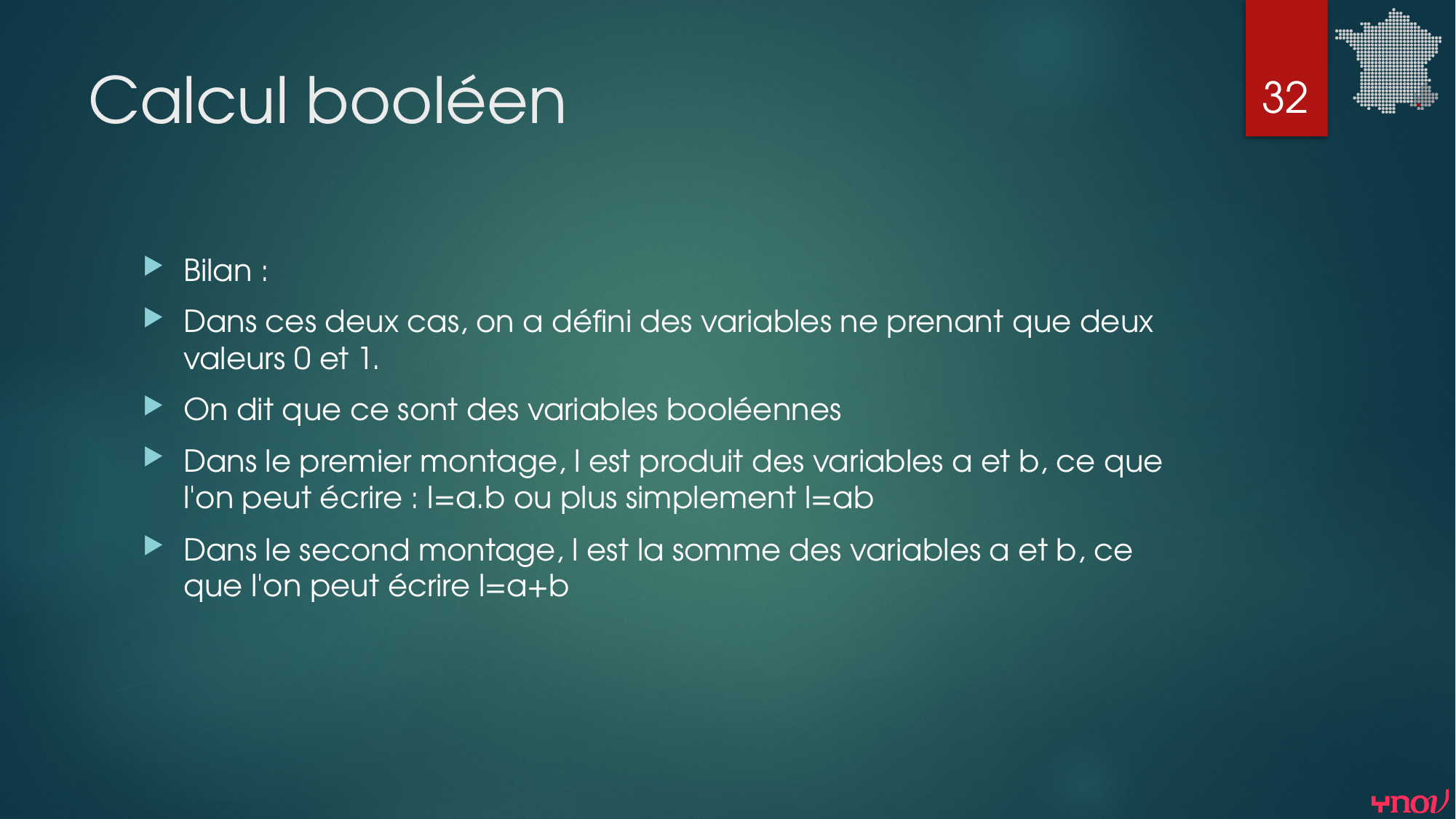

32
# Calcul booléen
Bilan :
Dans ces deux cas, on a défini des variables ne prenant que deux valeurs 0 et 1.
On dit que ce sont des variables booléennes
Dans le premier montage, l est produit des variables a et b, ce que l'on peut écrire : l=a.b ou plus simplement l=ab
Dans le second montage, l est la somme des variables a et b, ce que l'on peut écrire l=a+b